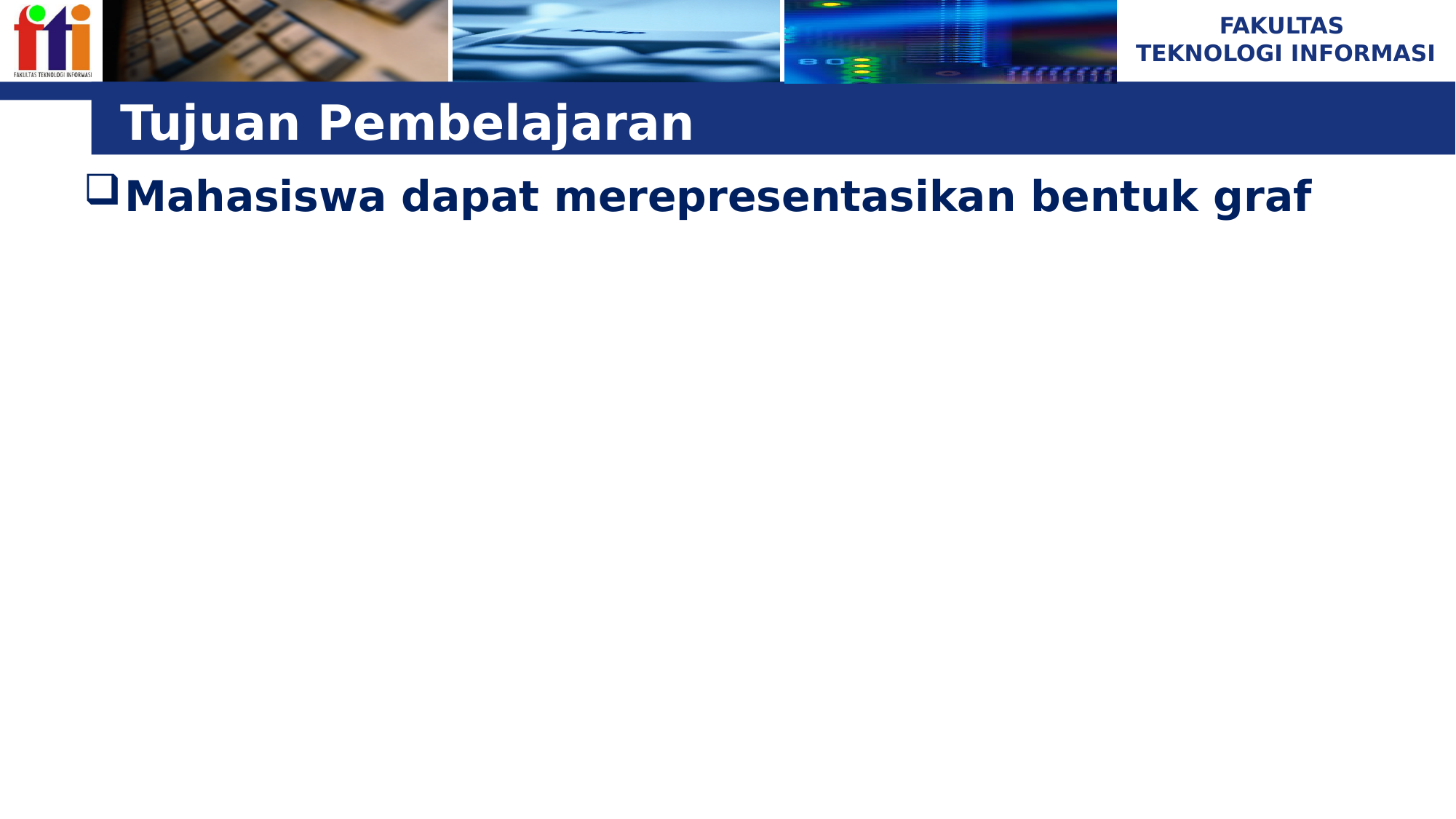

# Tujuan Pembelajaran
Mahasiswa dapat merepresentasikan bentuk graf